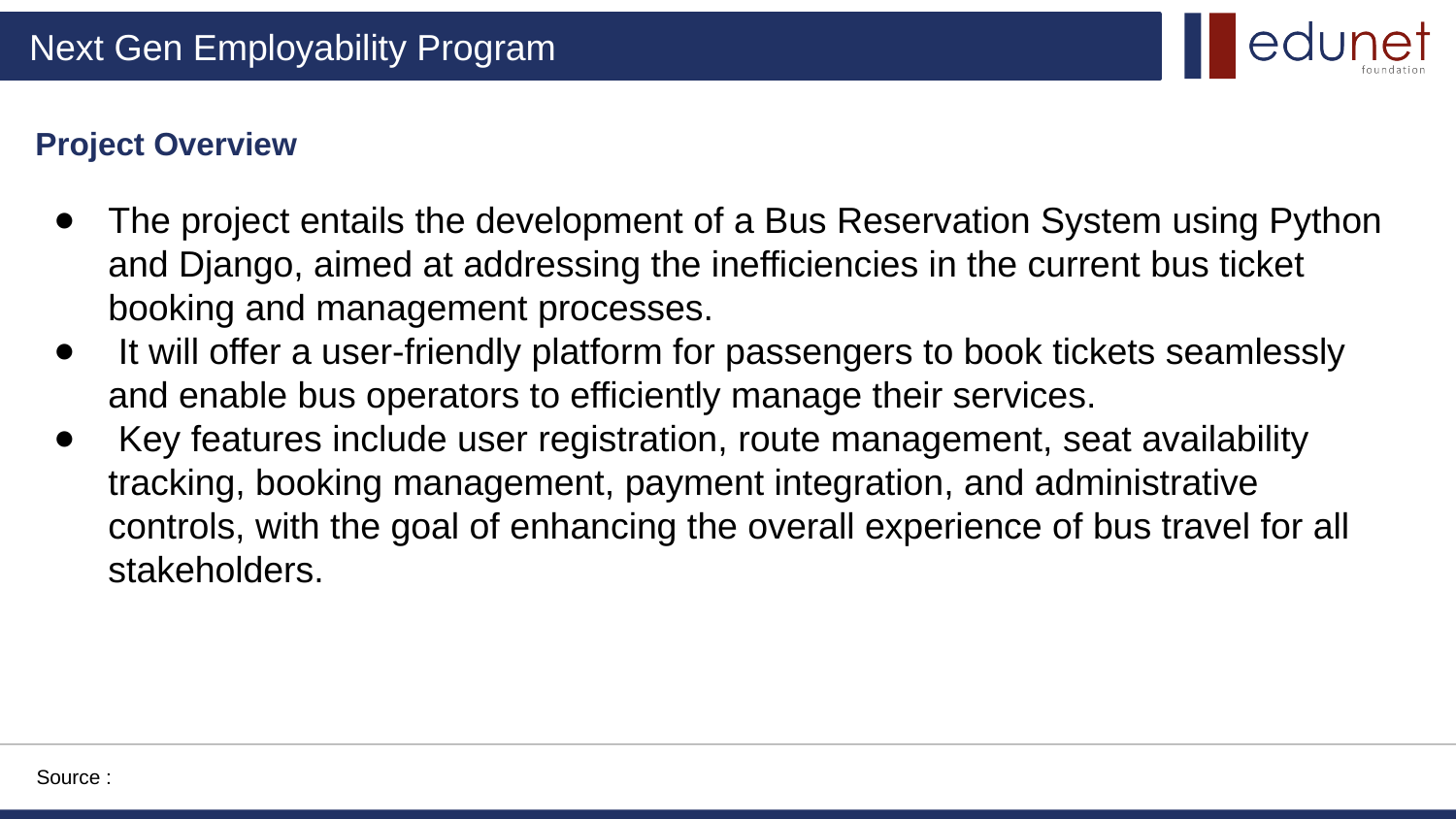

# Project Overview
The project entails the development of a Bus Reservation System using Python and Django, aimed at addressing the inefficiencies in the current bus ticket booking and management processes.
 It will offer a user-friendly platform for passengers to book tickets seamlessly and enable bus operators to efficiently manage their services.
 Key features include user registration, route management, seat availability tracking, booking management, payment integration, and administrative controls, with the goal of enhancing the overall experience of bus travel for all stakeholders.
Source :